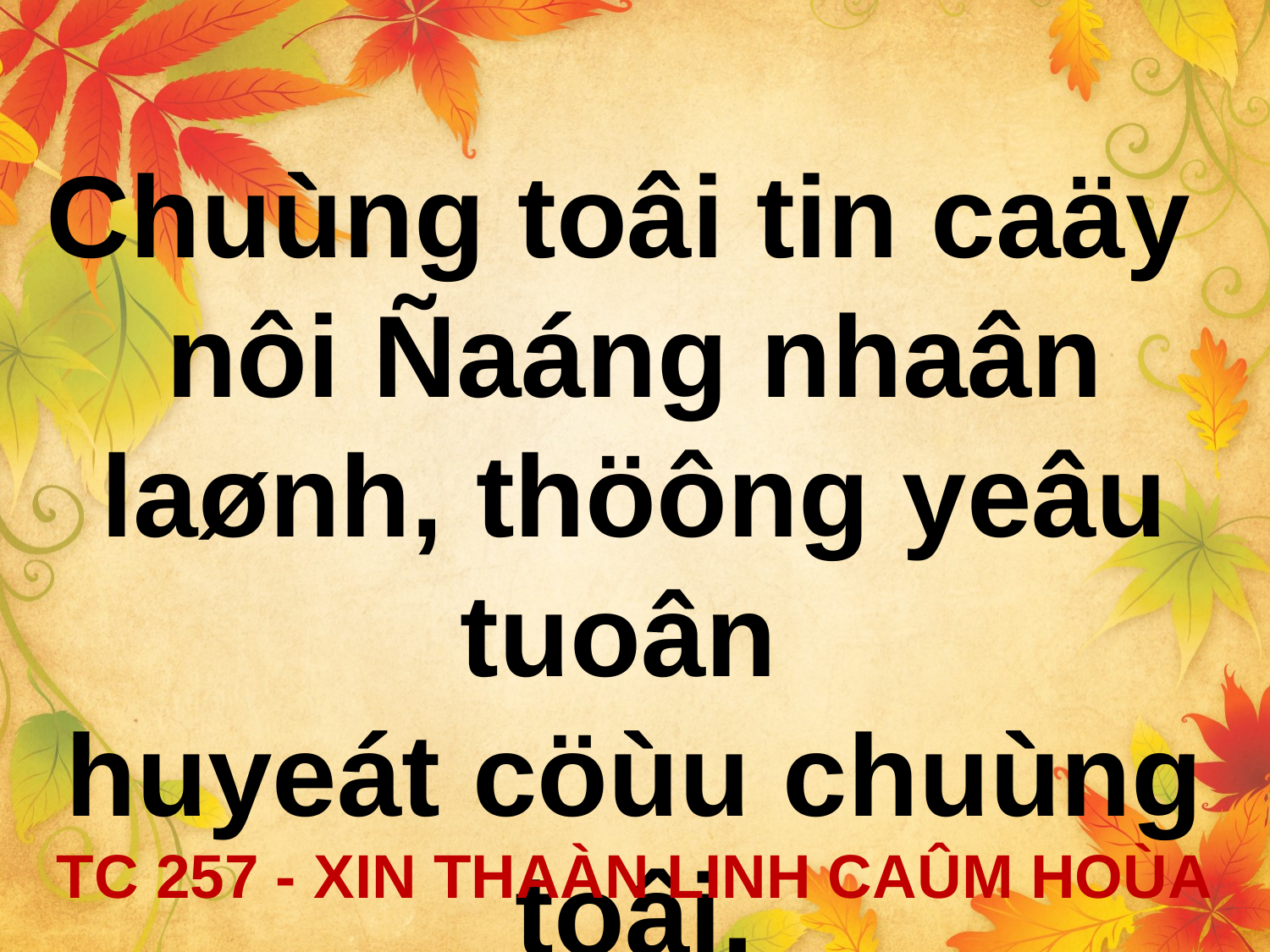

Chuùng toâi tin caäy
nôi Ñaáng nhaân laønh, thöông yeâu tuoân
huyeát cöùu chuùng toâi.
TC 257 - XIN THAÀN LINH CAÛM HOÙA